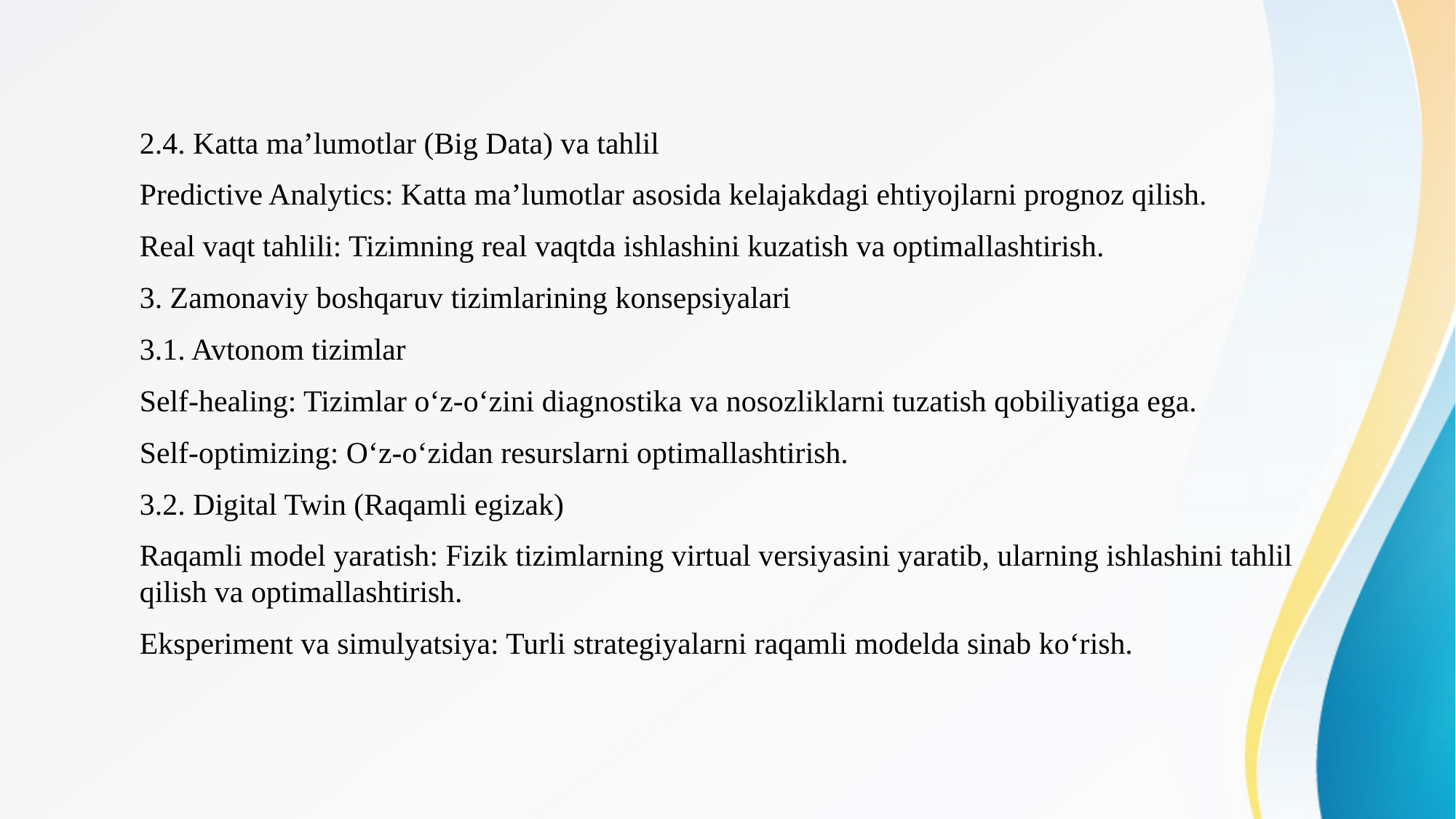

2.4. Katta ma’lumotlar (Big Data) va tahlil
Predictive Analytics: Katta ma’lumotlar asosida kelajakdagi ehtiyojlarni prognoz qilish.
Real vaqt tahlili: Tizimning real vaqtda ishlashini kuzatish va optimallashtirish.
3. Zamonaviy boshqaruv tizimlarining konsepsiyalari
3.1. Avtonom tizimlar
Self-healing: Tizimlar o‘z-o‘zini diagnostika va nosozliklarni tuzatish qobiliyatiga ega.
Self-optimizing: O‘z-o‘zidan resurslarni optimallashtirish.
3.2. Digital Twin (Raqamli egizak)
Raqamli model yaratish: Fizik tizimlarning virtual versiyasini yaratib, ularning ishlashini tahlil qilish va optimallashtirish.
Eksperiment va simulyatsiya: Turli strategiyalarni raqamli modelda sinab ko‘rish.